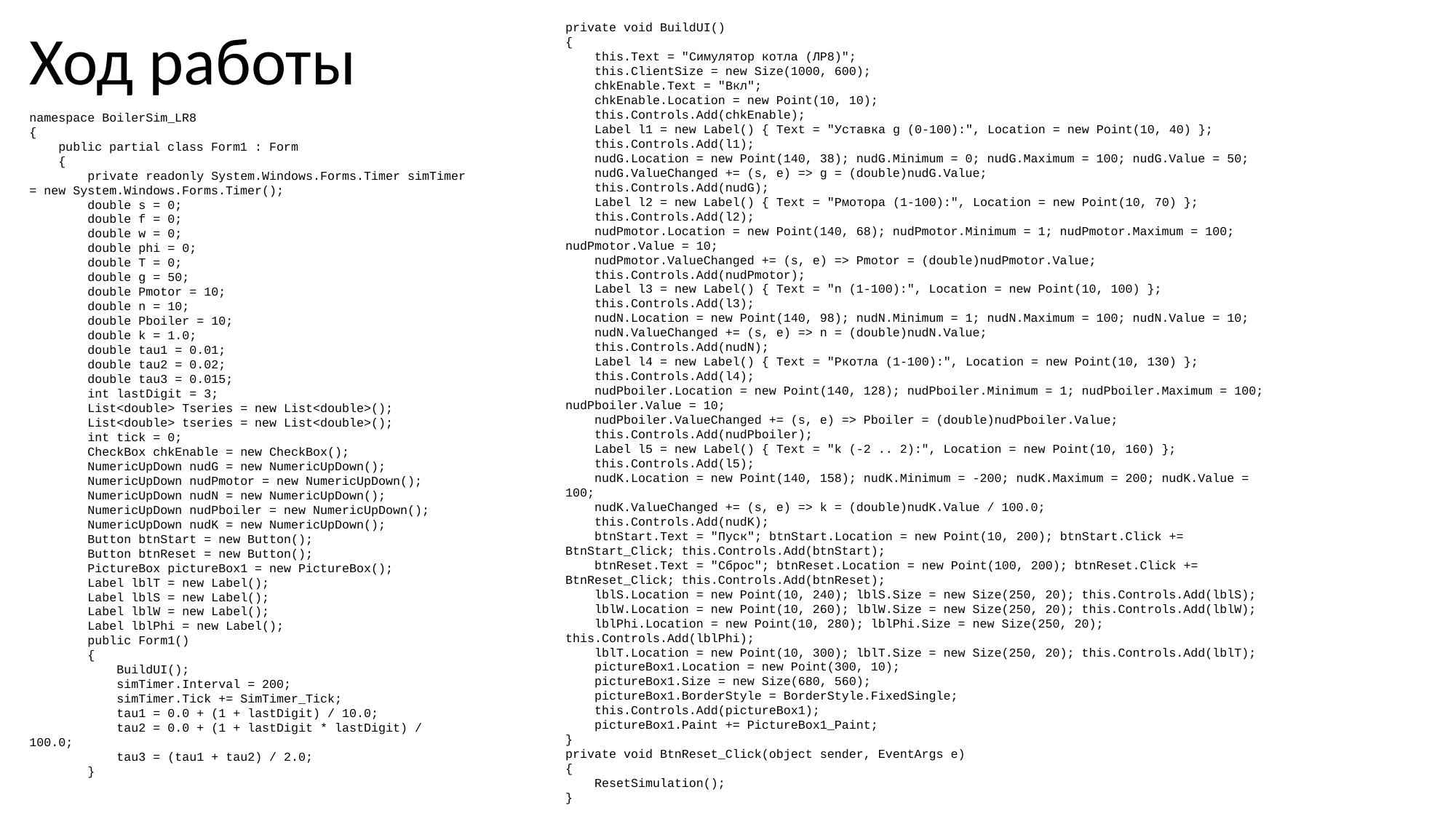

# Ход работы
private void BuildUI()
{
    this.Text = "Симулятор котла (ЛР8)";
    this.ClientSize = new Size(1000, 600);
    chkEnable.Text = "Вкл";
    chkEnable.Location = new Point(10, 10);
    this.Controls.Add(chkEnable);
    Label l1 = new Label() { Text = "Уставка g (0-100):", Location = new Point(10, 40) };
    this.Controls.Add(l1);
    nudG.Location = new Point(140, 38); nudG.Minimum = 0; nudG.Maximum = 100; nudG.Value = 50;
    nudG.ValueChanged += (s, e) => g = (double)nudG.Value;
    this.Controls.Add(nudG);
    Label l2 = new Label() { Text = "Pмотора (1-100):", Location = new Point(10, 70) };
    this.Controls.Add(l2);
    nudPmotor.Location = new Point(140, 68); nudPmotor.Minimum = 1; nudPmotor.Maximum = 100; nudPmotor.Value = 10;
    nudPmotor.ValueChanged += (s, e) => Pmotor = (double)nudPmotor.Value;
    this.Controls.Add(nudPmotor);
    Label l3 = new Label() { Text = "n (1-100):", Location = new Point(10, 100) };
    this.Controls.Add(l3);
    nudN.Location = new Point(140, 98); nudN.Minimum = 1; nudN.Maximum = 100; nudN.Value = 10;
    nudN.ValueChanged += (s, e) => n = (double)nudN.Value;
    this.Controls.Add(nudN);
    Label l4 = new Label() { Text = "Pкотла (1-100):", Location = new Point(10, 130) };
    this.Controls.Add(l4);
    nudPboiler.Location = new Point(140, 128); nudPboiler.Minimum = 1; nudPboiler.Maximum = 100; nudPboiler.Value = 10;
    nudPboiler.ValueChanged += (s, e) => Pboiler = (double)nudPboiler.Value;
    this.Controls.Add(nudPboiler);
    Label l5 = new Label() { Text = "k (-2 .. 2):", Location = new Point(10, 160) };
    this.Controls.Add(l5);
    nudK.Location = new Point(140, 158); nudK.Minimum = -200; nudK.Maximum = 200; nudK.Value = 100;
    nudK.ValueChanged += (s, e) => k = (double)nudK.Value / 100.0;
    this.Controls.Add(nudK);
    btnStart.Text = "Пуск"; btnStart.Location = new Point(10, 200); btnStart.Click += BtnStart_Click; this.Controls.Add(btnStart);
    btnReset.Text = "Сброс"; btnReset.Location = new Point(100, 200); btnReset.Click += BtnReset_Click; this.Controls.Add(btnReset);
    lblS.Location = new Point(10, 240); lblS.Size = new Size(250, 20); this.Controls.Add(lblS);
    lblW.Location = new Point(10, 260); lblW.Size = new Size(250, 20); this.Controls.Add(lblW);
    lblPhi.Location = new Point(10, 280); lblPhi.Size = new Size(250, 20); this.Controls.Add(lblPhi);
    lblT.Location = new Point(10, 300); lblT.Size = new Size(250, 20); this.Controls.Add(lblT);
    pictureBox1.Location = new Point(300, 10);
    pictureBox1.Size = new Size(680, 560);
    pictureBox1.BorderStyle = BorderStyle.FixedSingle;
    this.Controls.Add(pictureBox1);
    pictureBox1.Paint += PictureBox1_Paint;
}
private void BtnReset_Click(object sender, EventArgs e)
{
    ResetSimulation();
}
namespace BoilerSim_LR8
{
    public partial class Form1 : Form
    {
        private readonly System.Windows.Forms.Timer simTimer = new System.Windows.Forms.Timer();
        double s = 0;
        double f = 0;
        double w = 0;
        double phi = 0;
        double T = 0;
        double g = 50;
        double Pmotor = 10;
        double n = 10;
        double Pboiler = 10;
        double k = 1.0;
        double tau1 = 0.01;
        double tau2 = 0.02;
        double tau3 = 0.015;
        int lastDigit = 3;
        List<double> Tseries = new List<double>();
        List<double> tseries = new List<double>();
        int tick = 0;
        CheckBox chkEnable = new CheckBox();
        NumericUpDown nudG = new NumericUpDown();
        NumericUpDown nudPmotor = new NumericUpDown();
        NumericUpDown nudN = new NumericUpDown();
        NumericUpDown nudPboiler = new NumericUpDown();
        NumericUpDown nudK = new NumericUpDown();
        Button btnStart = new Button();
        Button btnReset = new Button();
        PictureBox pictureBox1 = new PictureBox();
        Label lblT = new Label();
        Label lblS = new Label();
        Label lblW = new Label();
        Label lblPhi = new Label();
        public Form1()
        {
            BuildUI();
            simTimer.Interval = 200;
            simTimer.Tick += SimTimer_Tick;
            tau1 = 0.0 + (1 + lastDigit) / 10.0;
            tau2 = 0.0 + (1 + lastDigit * lastDigit) / 100.0;
            tau3 = (tau1 + tau2) / 2.0;
        }